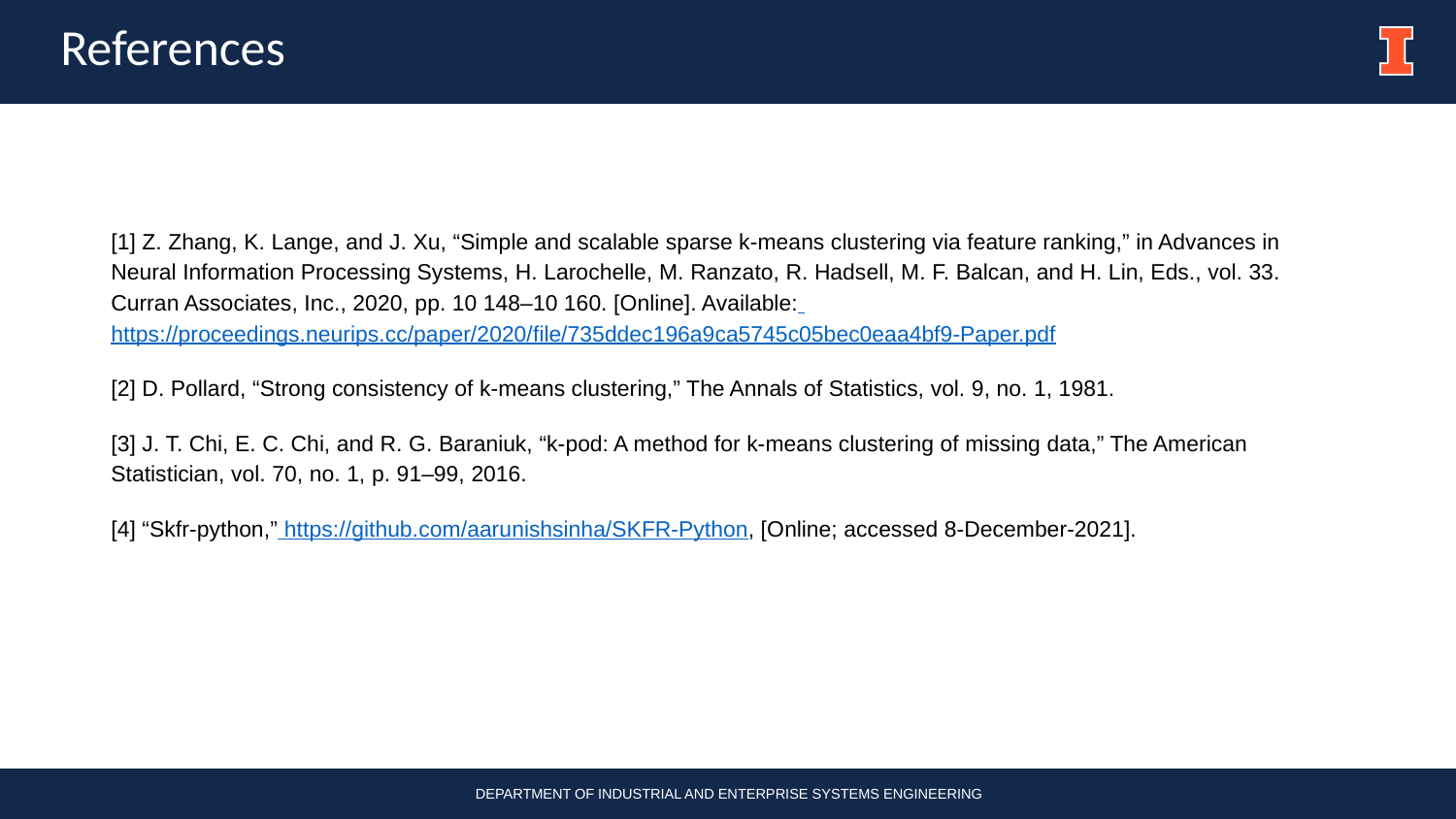

# References
[1] Z. Zhang, K. Lange, and J. Xu, “Simple and scalable sparse k-means clustering via feature ranking,” in Advances in Neural Information Processing Systems, H. Larochelle, M. Ranzato, R. Hadsell, M. F. Balcan, and H. Lin, Eds., vol. 33. Curran Associates, Inc., 2020, pp. 10 148–10 160. [Online]. Available: https://proceedings.neurips.cc/paper/2020/file/735ddec196a9ca5745c05bec0eaa4bf9-Paper.pdf
[2] D. Pollard, “Strong consistency of k-means clustering,” The Annals of Statistics, vol. 9, no. 1, 1981.
[3] J. T. Chi, E. C. Chi, and R. G. Baraniuk, “k-pod: A method for k-means clustering of missing data,” The American Statistician, vol. 70, no. 1, p. 91–99, 2016.
[4] “Skfr-python,” https://github.com/aarunishsinha/SKFR-Python, [Online; accessed 8-December-2021].